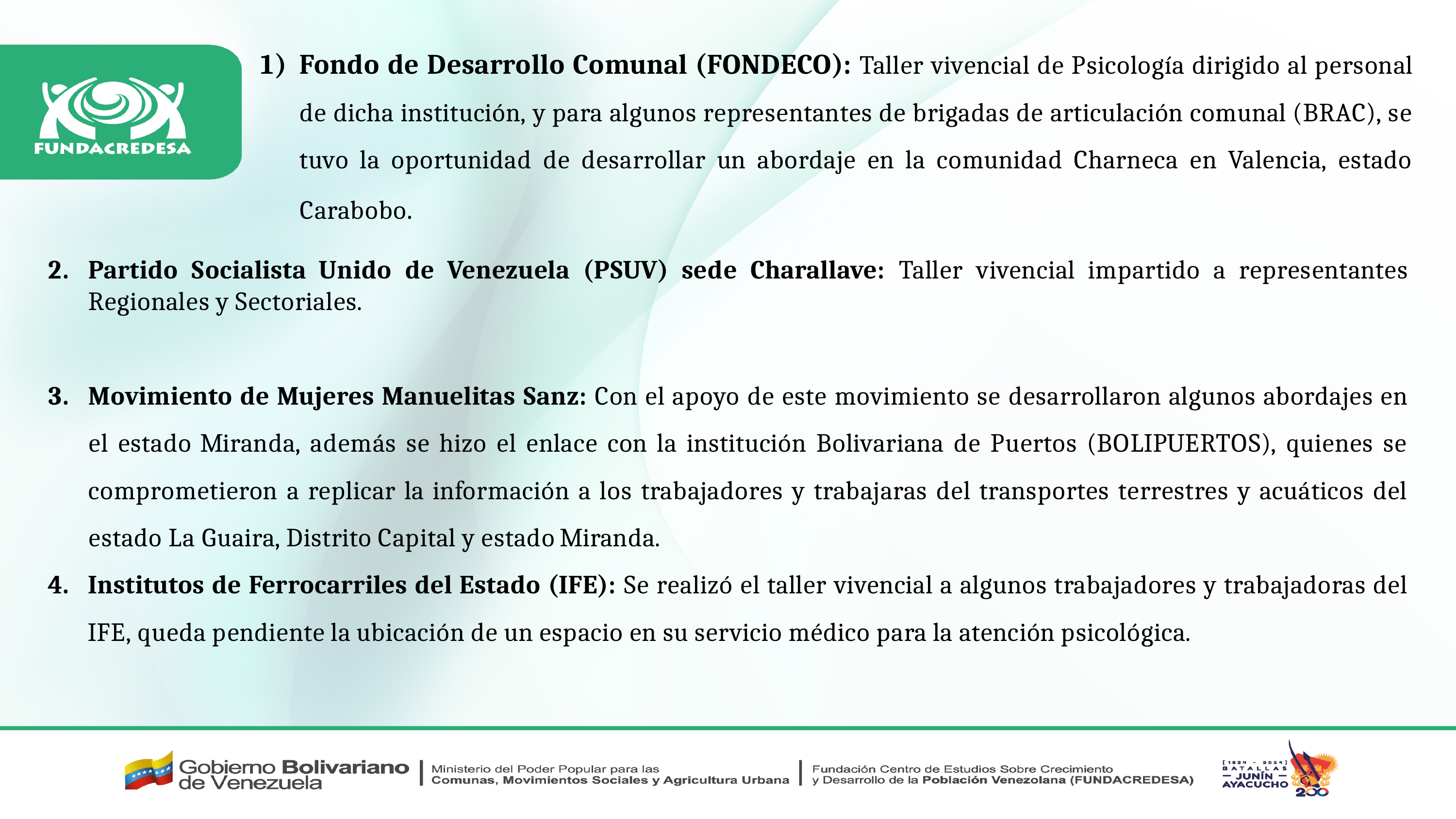

Fondo de Desarrollo Comunal (FONDECO): Taller vivencial de Psicología dirigido al personal de dicha institución, y para algunos representantes de brigadas de articulación comunal (BRAC), se tuvo la oportunidad de desarrollar un abordaje en la comunidad Charneca en Valencia, estado Carabobo.
Partido Socialista Unido de Venezuela (PSUV) sede Charallave: Taller vivencial impartido a representantes Regionales y Sectoriales.

Movimiento de Mujeres Manuelitas Sanz: Con el apoyo de este movimiento se desarrollaron algunos abordajes en el estado Miranda, además se hizo el enlace con la institución Bolivariana de Puertos (BOLIPUERTOS), quienes se comprometieron a replicar la información a los trabajadores y trabajaras del transportes terrestres y acuáticos del estado La Guaira, Distrito Capital y estado Miranda.
Institutos de Ferrocarriles del Estado (IFE): Se realizó el taller vivencial a algunos trabajadores y trabajadoras del IFE, queda pendiente la ubicación de un espacio en su servicio médico para la atención psicológica.